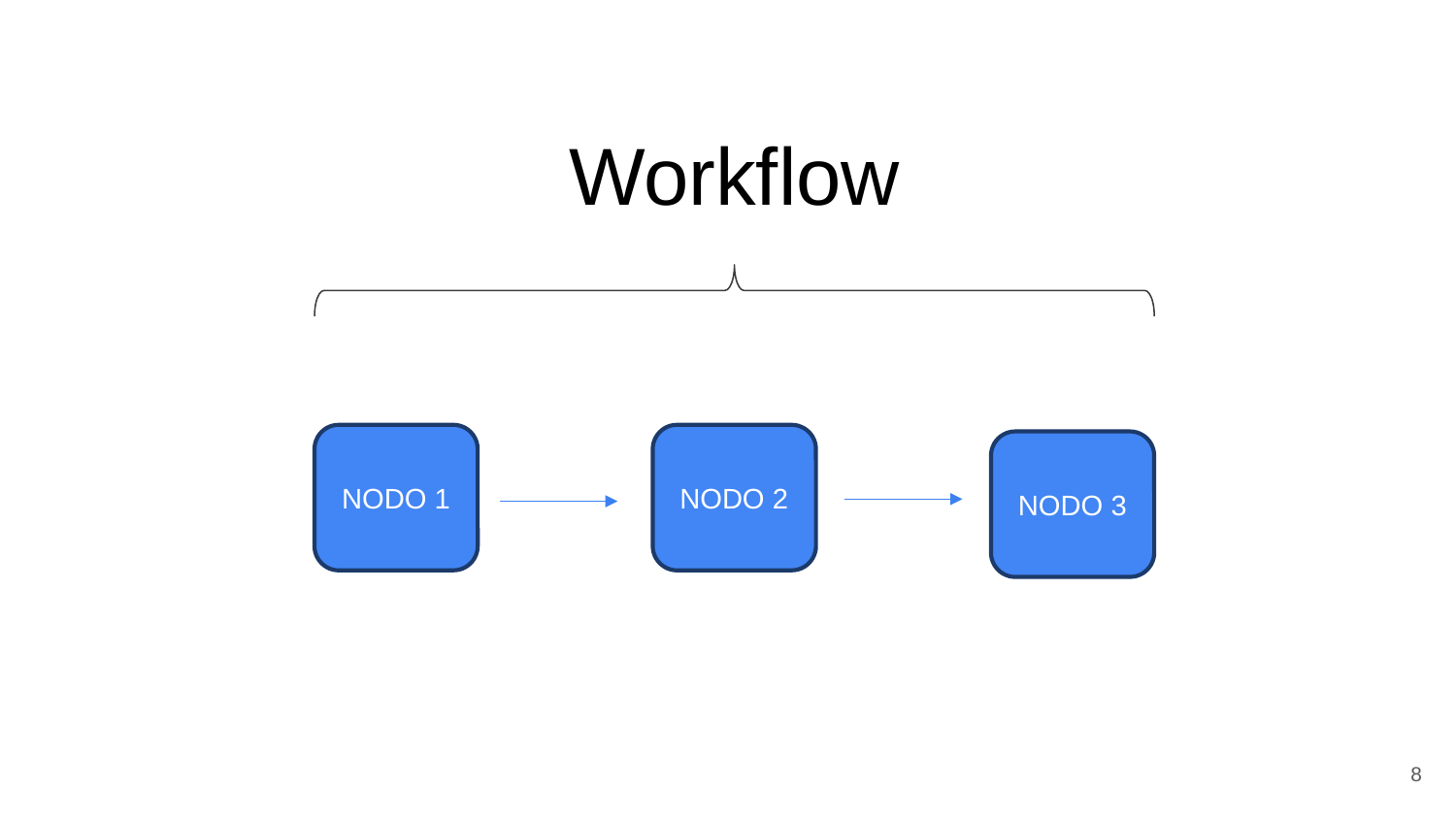

Workflow
NODO 1
NODO 2
NODO 3
8